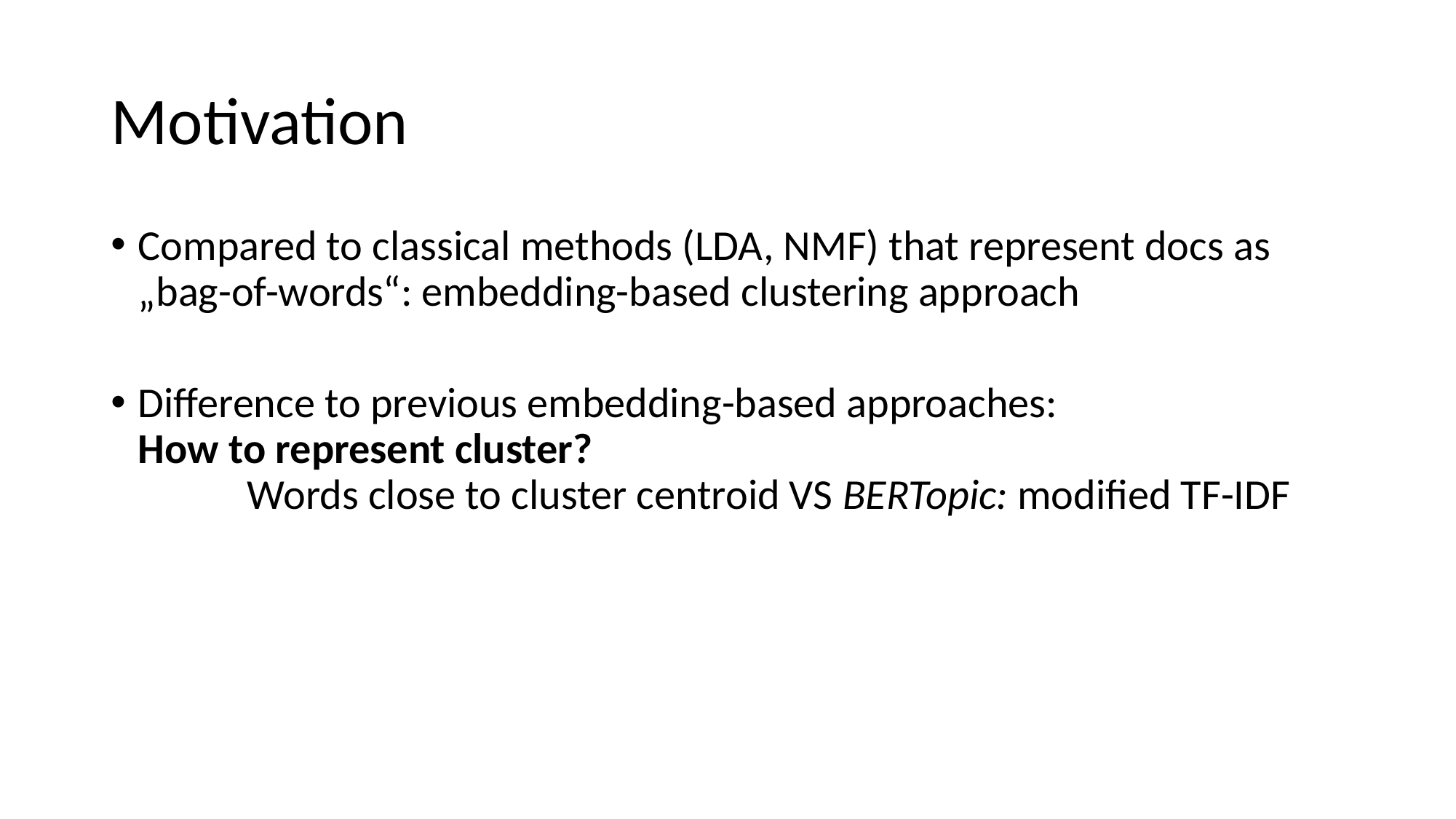

# Motivation
Compared to classical methods (LDA, NMF) that represent docs as „bag-of-words“: embedding-based clustering approach
Difference to previous embedding-based approaches:
How to represent cluster?
	Words close to cluster centroid VS BERTopic: modified TF-IDF